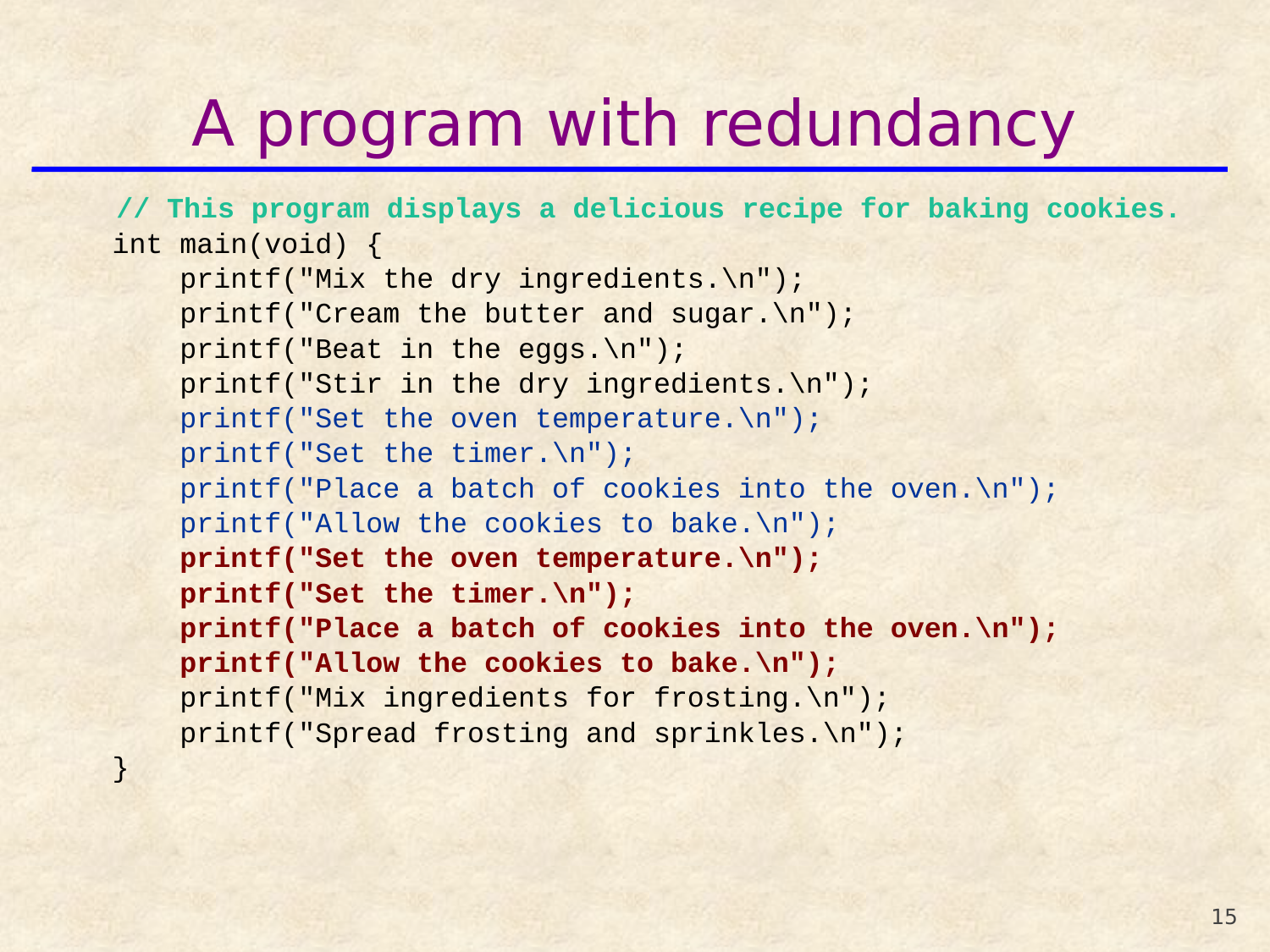

# A program with redundancy
	  // This program displays a delicious recipe for baking cookies.
    int main(void) {
        printf("Mix the dry ingredients.\n");
        printf("Cream the butter and sugar.\n");
        printf("Beat in the eggs.\n");
        printf("Stir in the dry ingredients.\n");
        printf("Set the oven temperature.\n");
        printf("Set the timer.\n");
        printf("Place a batch of cookies into the oven.\n");
        printf("Allow the cookies to bake.\n");
        printf("Set the oven temperature.\n");
        printf("Set the timer.\n");
        printf("Place a batch of cookies into the oven.\n");
        printf("Allow the cookies to bake.\n");
        printf("Mix ingredients for frosting.\n");
        printf("Spread frosting and sprinkles.\n");
    }